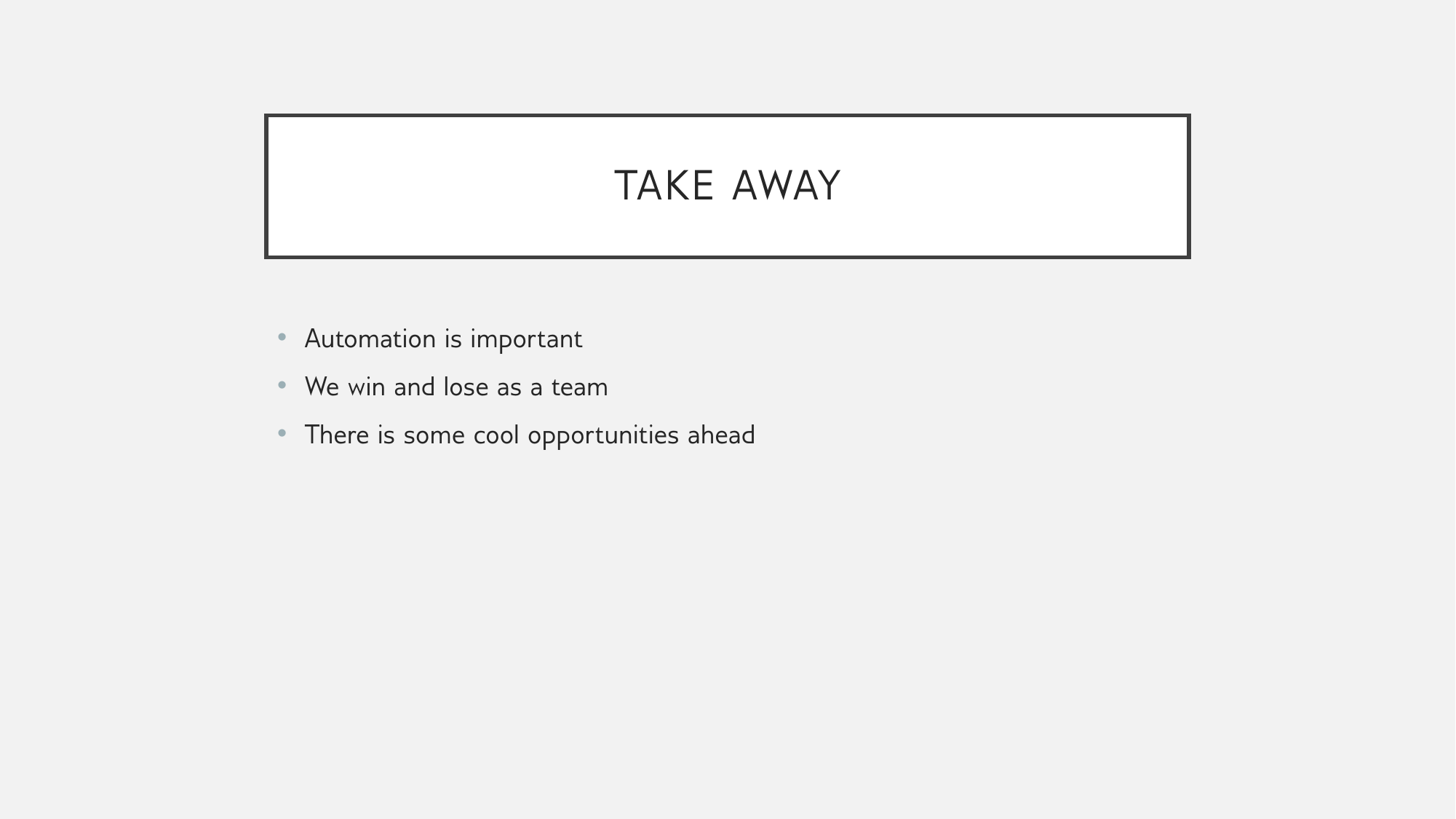

# Take Away
Automation is important
We win and lose as a team
There is some cool opportunities ahead